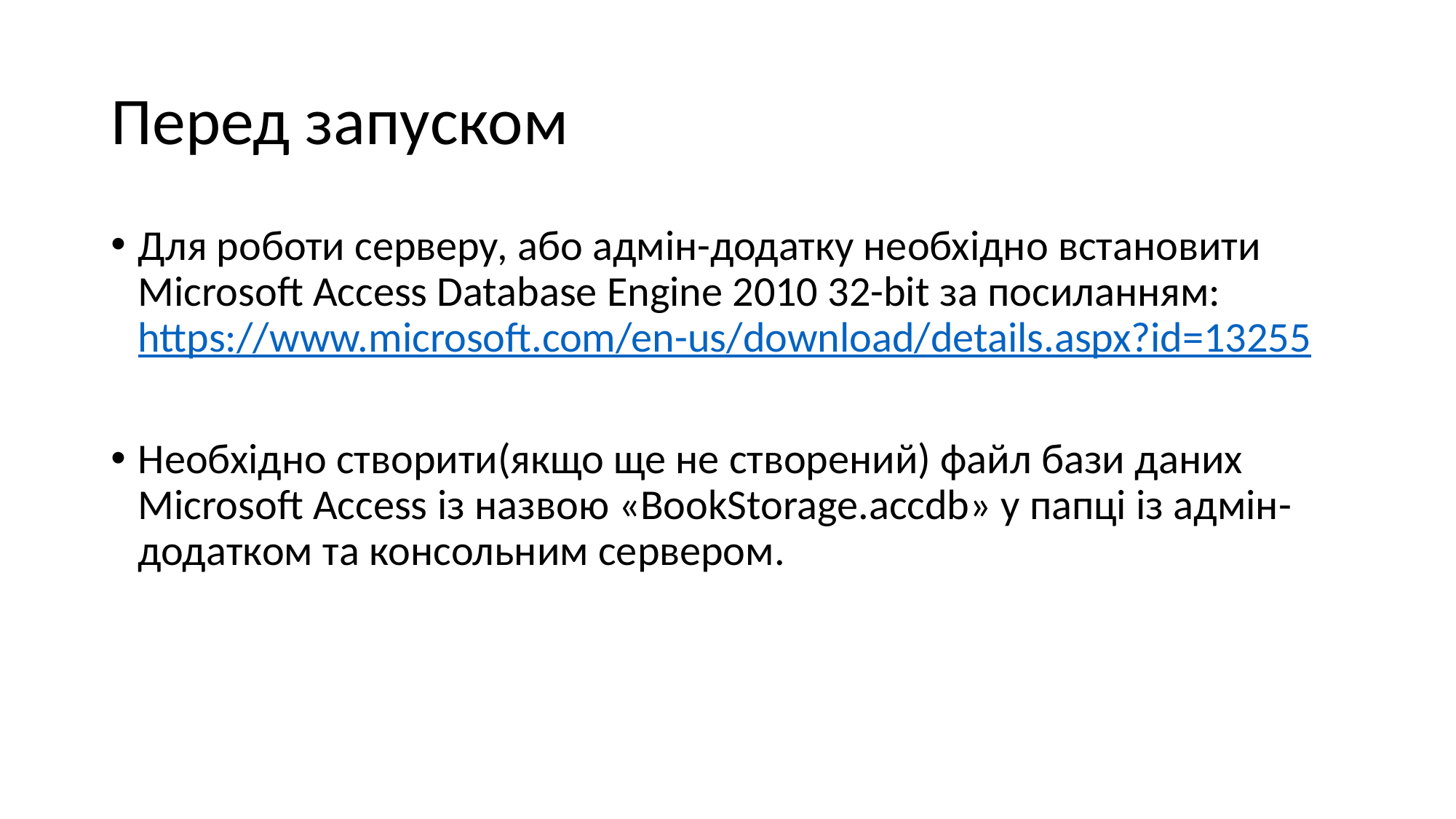

# Перед запуском
Для роботи серверу, або адмін-додатку необхідно встановити Microsoft Access Database Engine 2010 32-bit за посиланням: https://www.microsoft.com/en-us/download/details.aspx?id=13255

Необхідно створити(якщо ще не створений) файл бази даних Microsoft Access із назвою «BookStorage.accdb» у папці із адмін-додатком та консольним сервером.